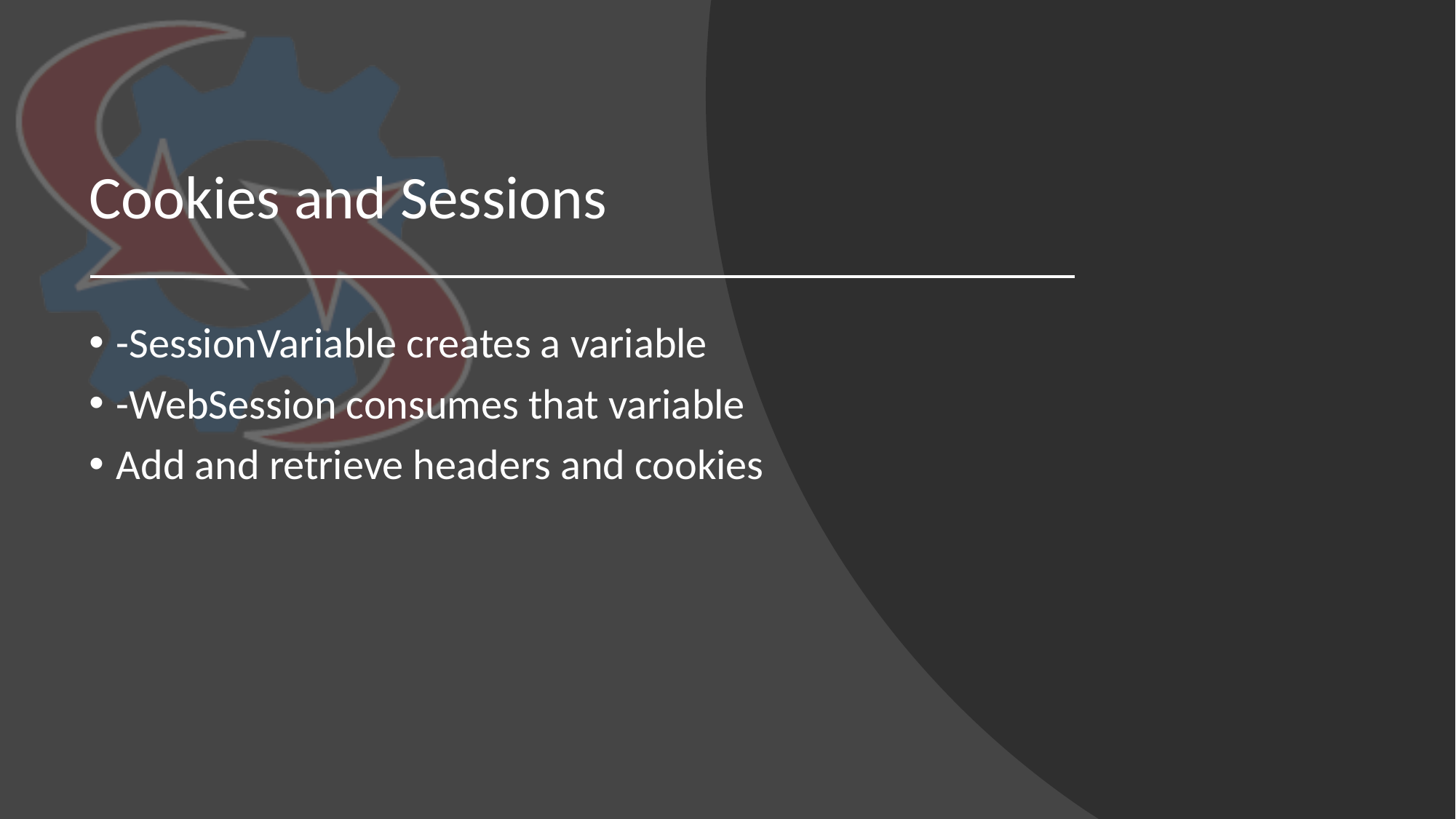

# Cookies and Sessions
-SessionVariable creates a variable
-WebSession consumes that variable
Add and retrieve headers and cookies